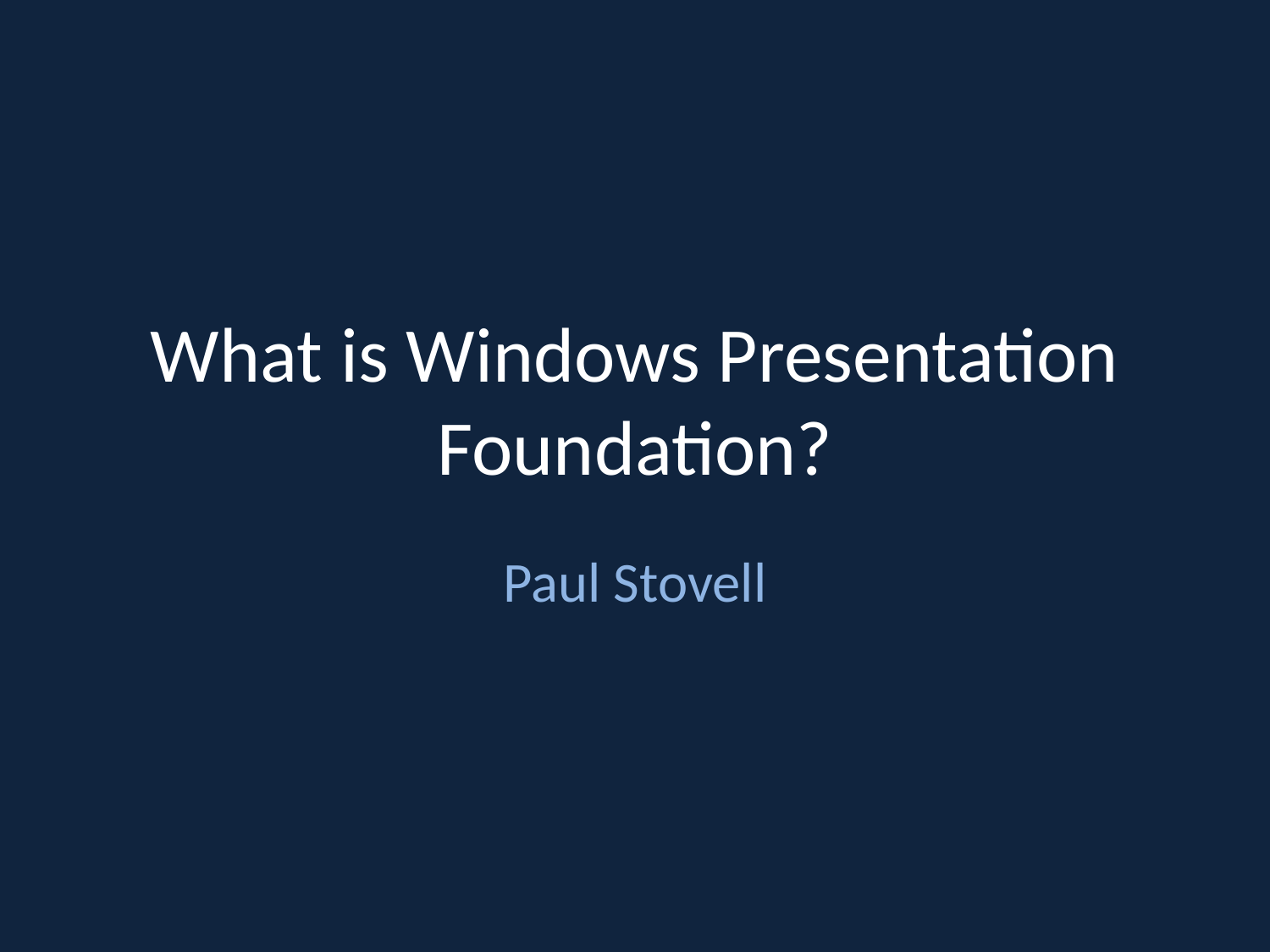

# What is Windows Presentation Foundation?
Paul Stovell